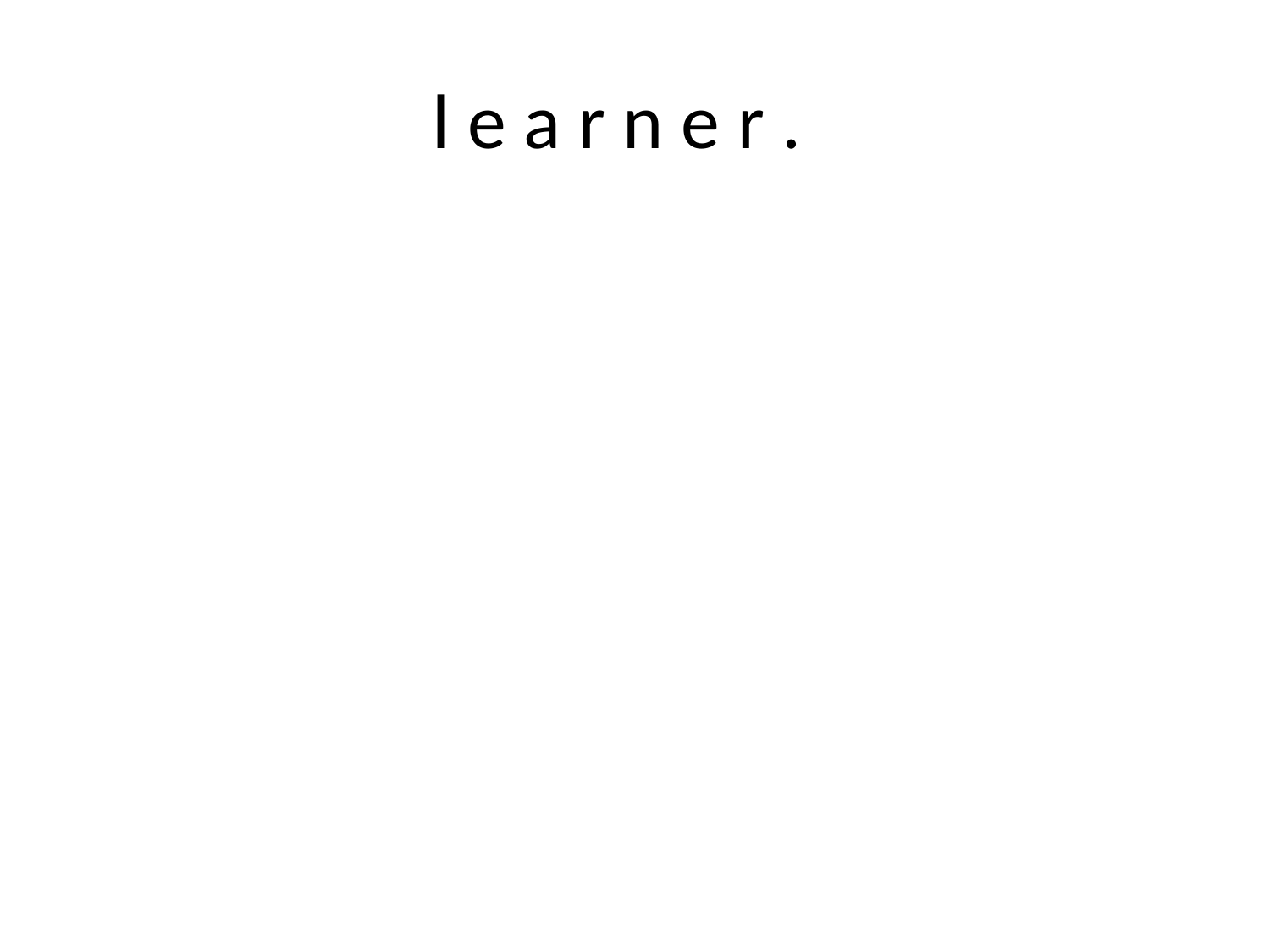

# l e a r n e r .